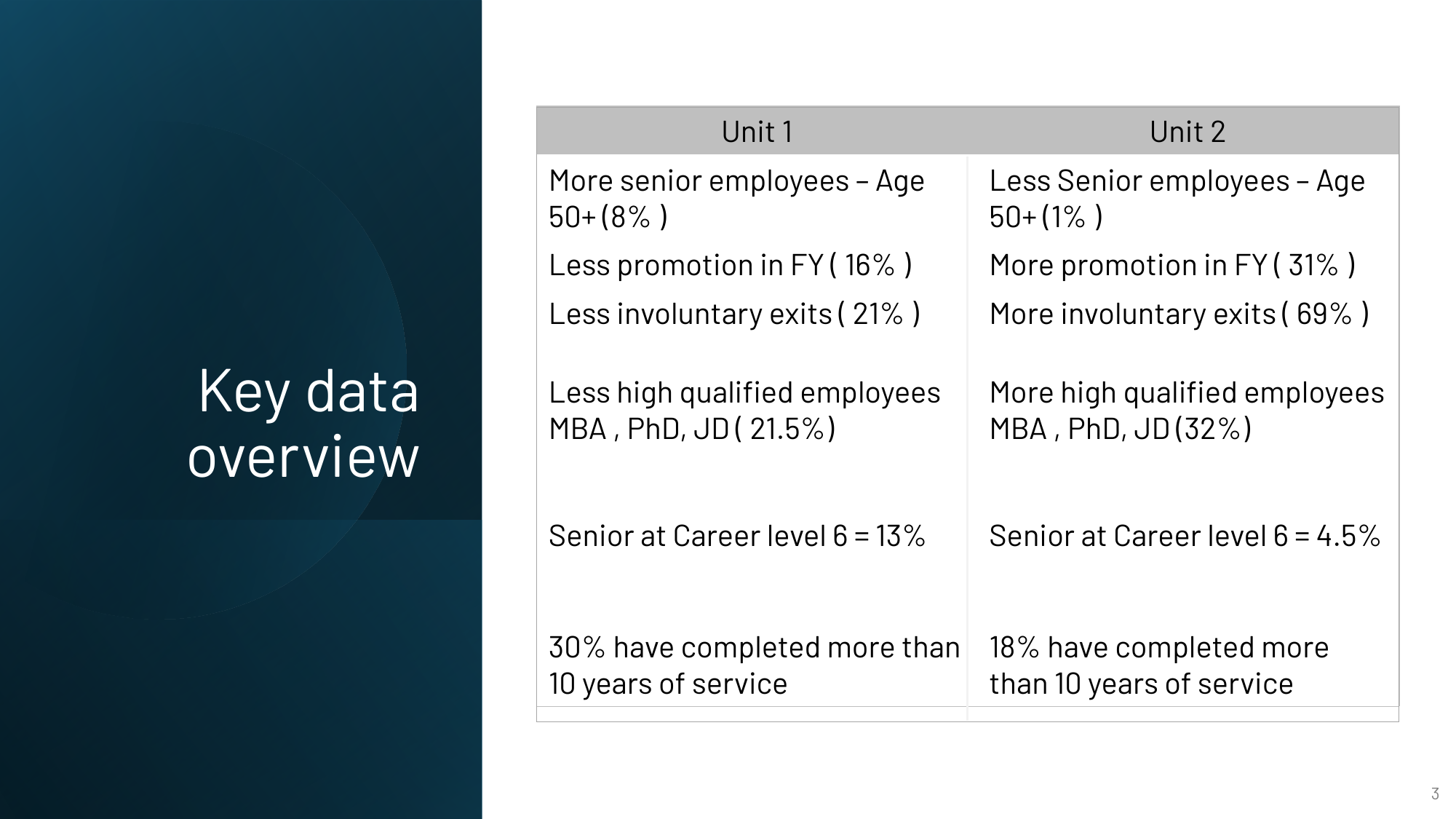

# Key data overview
| Unit 1 | Unit 2 |
| --- | --- |
| More senior employees – Age 50+ (8% ) | Less Senior employees – Age 50+ (1% ) |
| Less promotion in FY ( 16% ) | More promotion in FY ( 31% ) |
| Less involuntary exits ( 21% ) | More involuntary exits ( 69% ) |
| Less high qualified employees MBA , PhD, JD ( 21.5%) | More high qualified employees MBA , PhD, JD (32%) |
| Senior at Career level 6 = 13% | Senior at Career level 6 = 4.5% |
| 30% have completed more than 10 years of service | 18% have completed more than 10 years of service |
|  |
| --- |

3